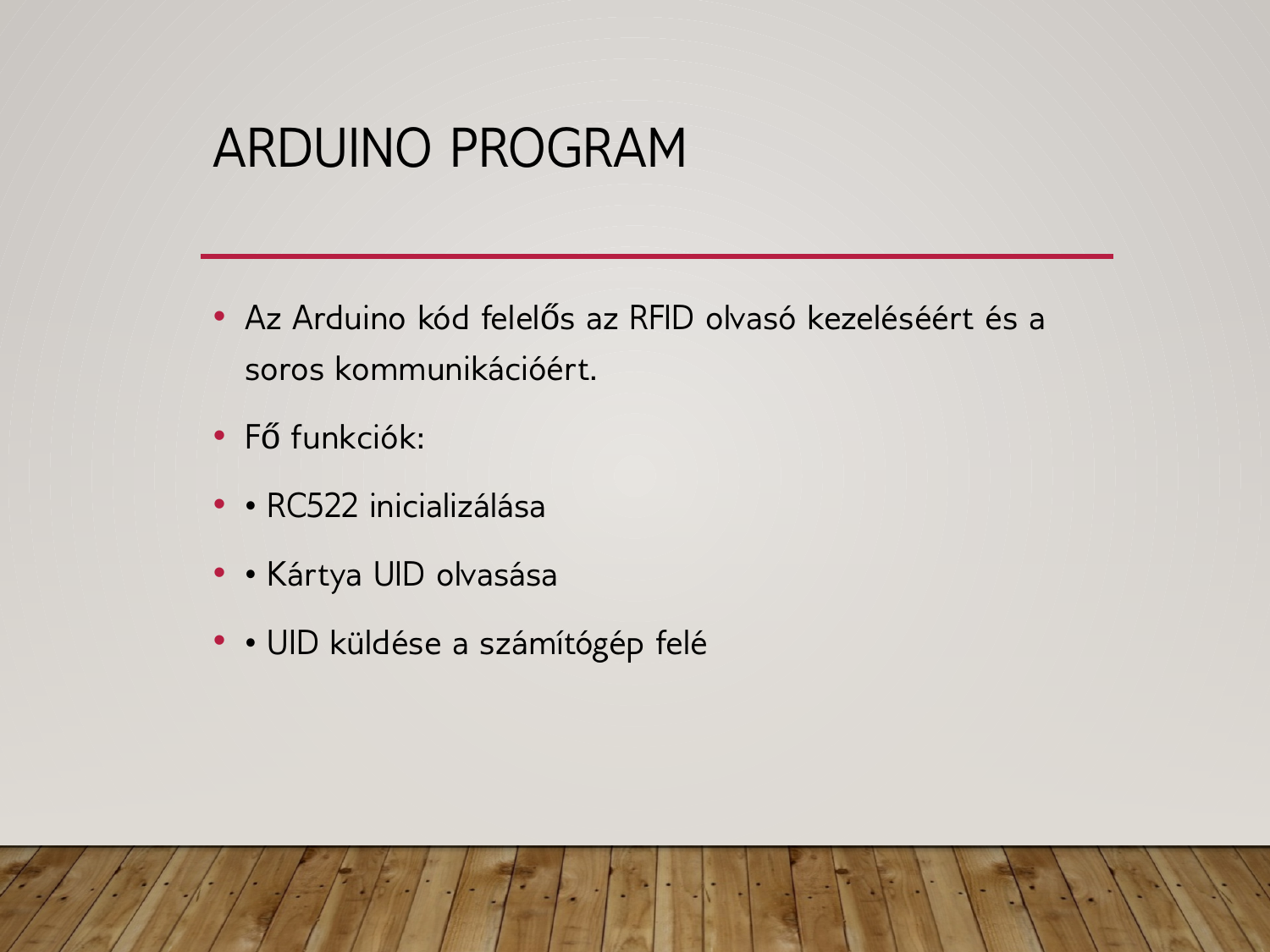

# Arduino program
Az Arduino kód felelős az RFID olvasó kezeléséért és a soros kommunikációért.
Fő funkciók:
• RC522 inicializálása
• Kártya UID olvasása
• UID küldése a számítógép felé